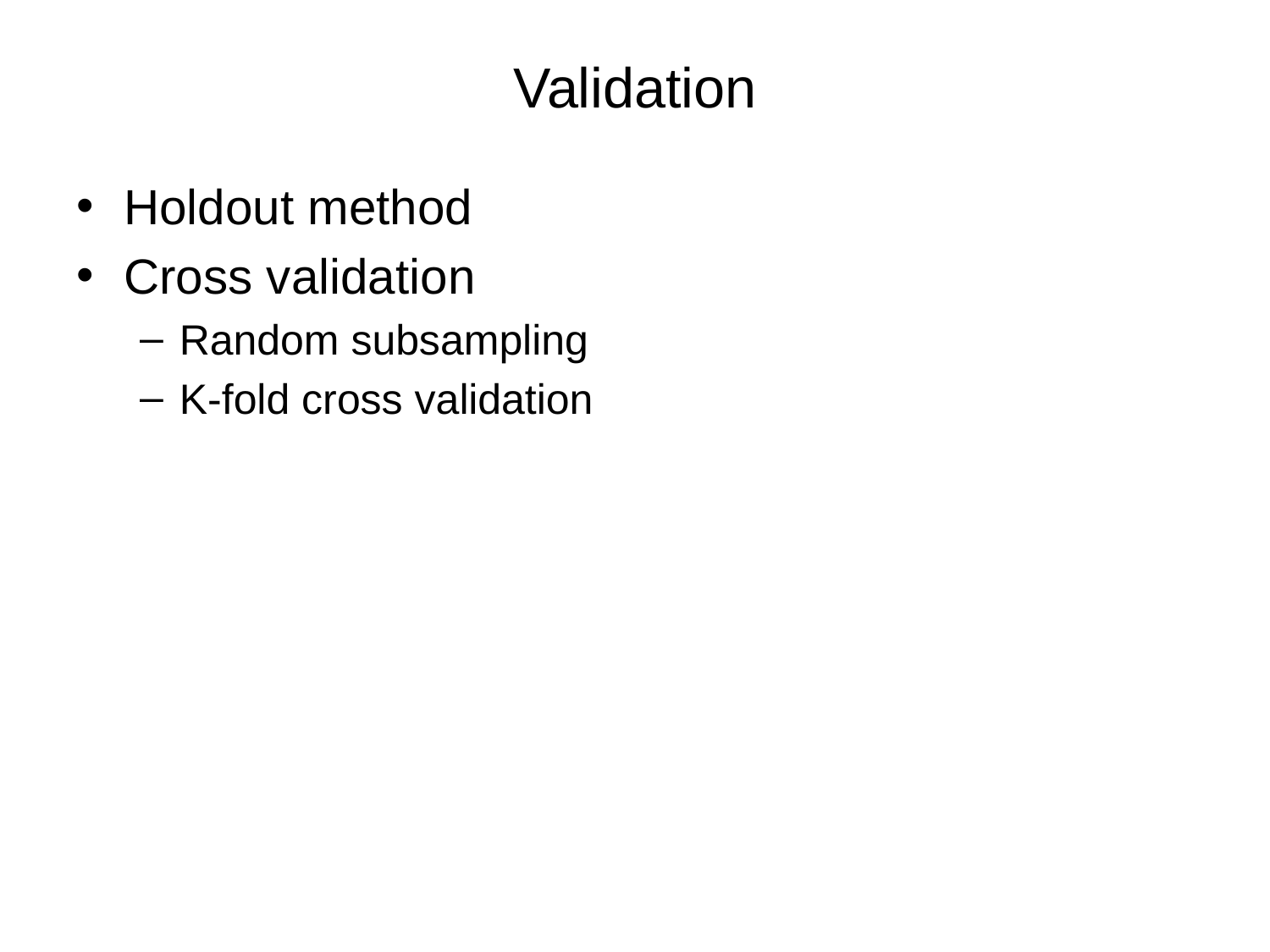

# Validation
Holdout method
Cross validation
Random subsampling
K-fold cross validation